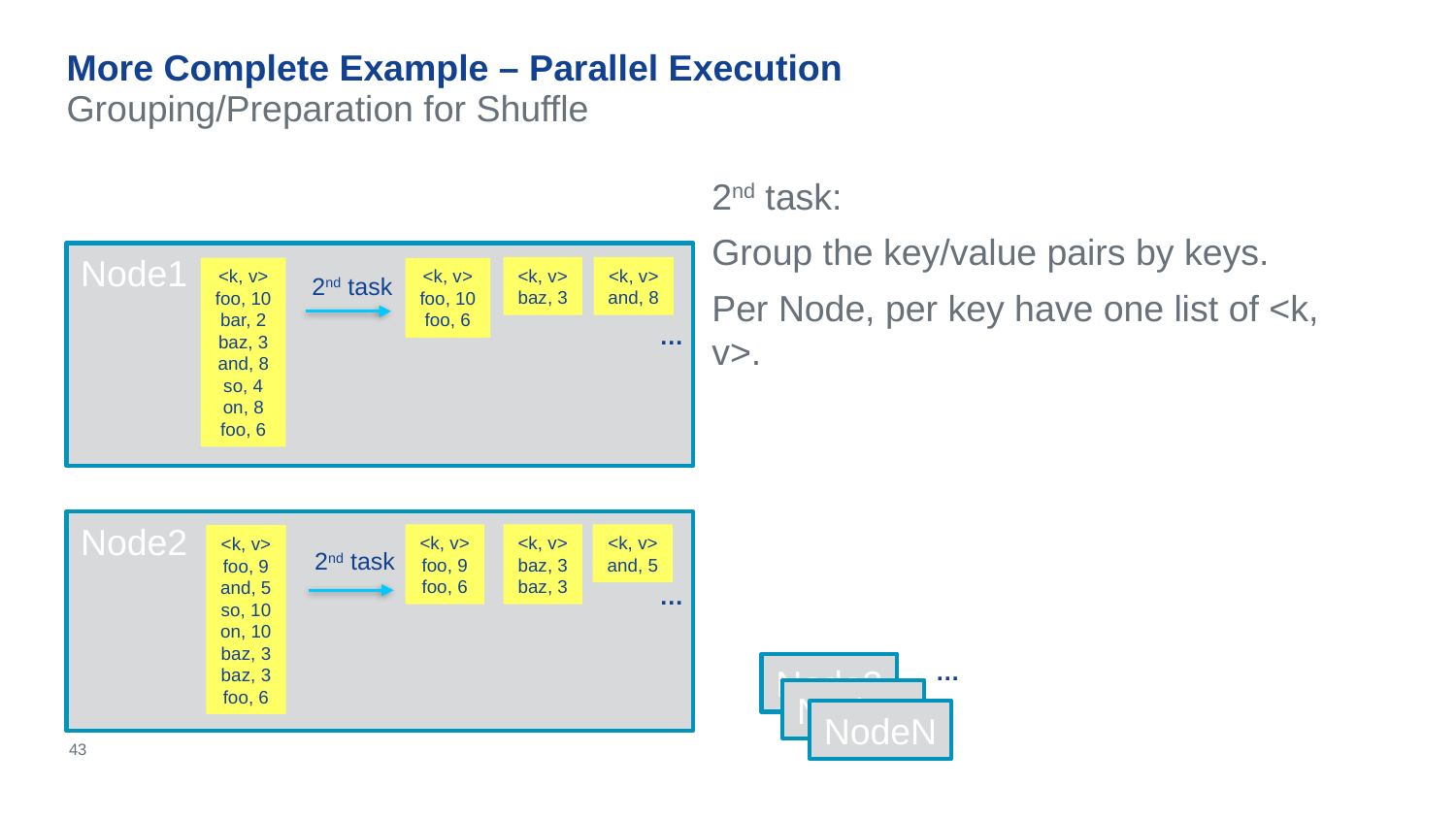

# More Complete Example – Parallel Execution
Grouping/Preparation for Shuffle
2nd task:
Group the key/value pairs by keys.
Per Node, per key have one list of <k, v>.
Node1
<k, v>
baz, 3
<k, v>
and, 8
<k, v>
foo, 10
bar, 2
baz, 3
and, 8
so, 4
on, 8
foo, 6
<k, v>
foo, 10
foo, 6
2nd task
…
Node2
<k, v>
foo, 9
foo, 6
<k, v>
baz, 3
baz, 3
<k, v>
and, 5
<k, v>
foo, 9
and, 5
so, 10
on, 10
baz, 3
baz, 3
foo, 6
2nd task
…
…
Node3
NodeN
NodeN